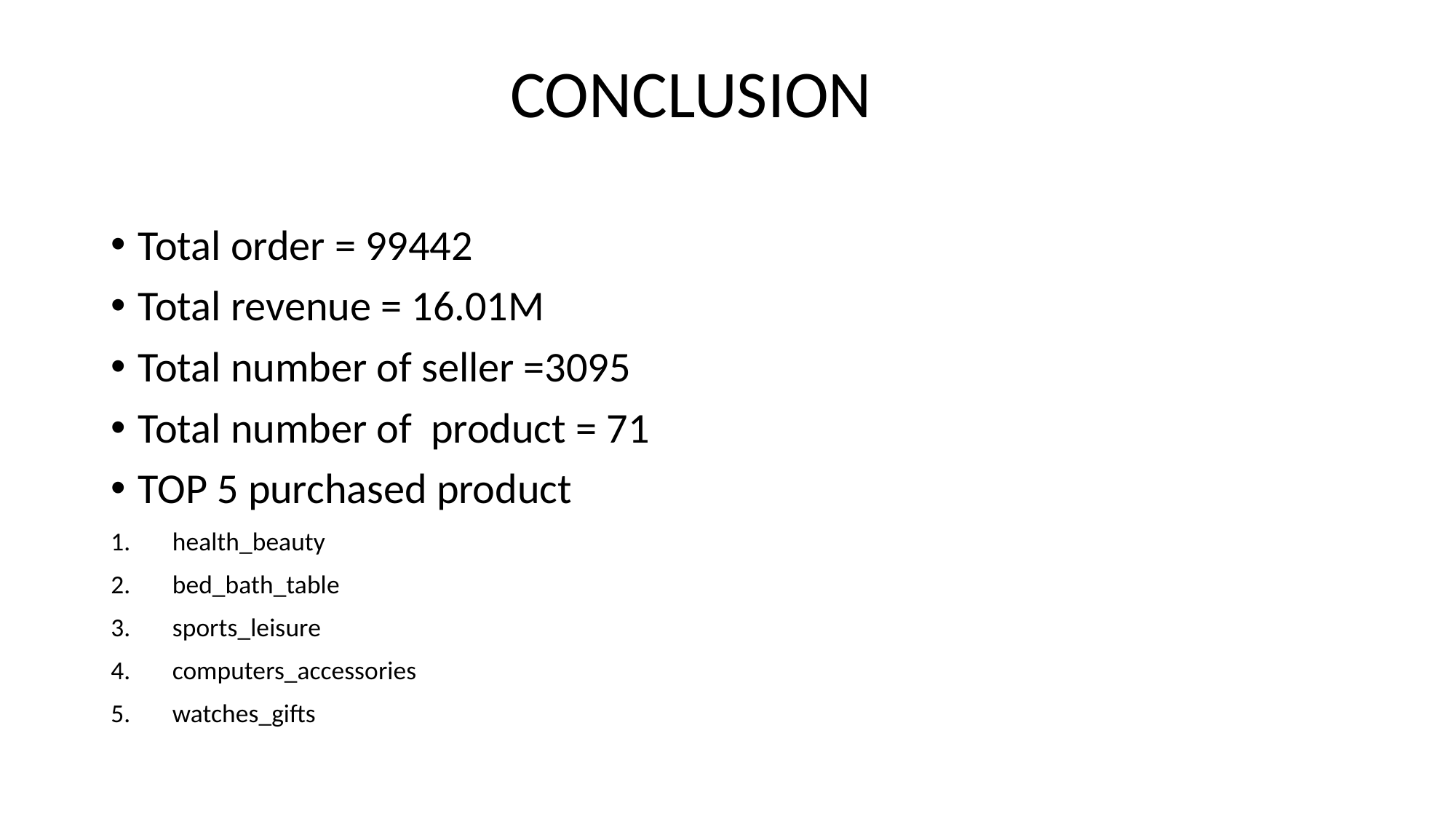

# CONCLUSION
Total order = 99442
Total revenue = 16.01M
Total number of seller =3095
Total number of  product = 71
TOP 5 purchased product
health_beauty
bed_bath_table
sports_leisure
computers_accessories
watches_gifts